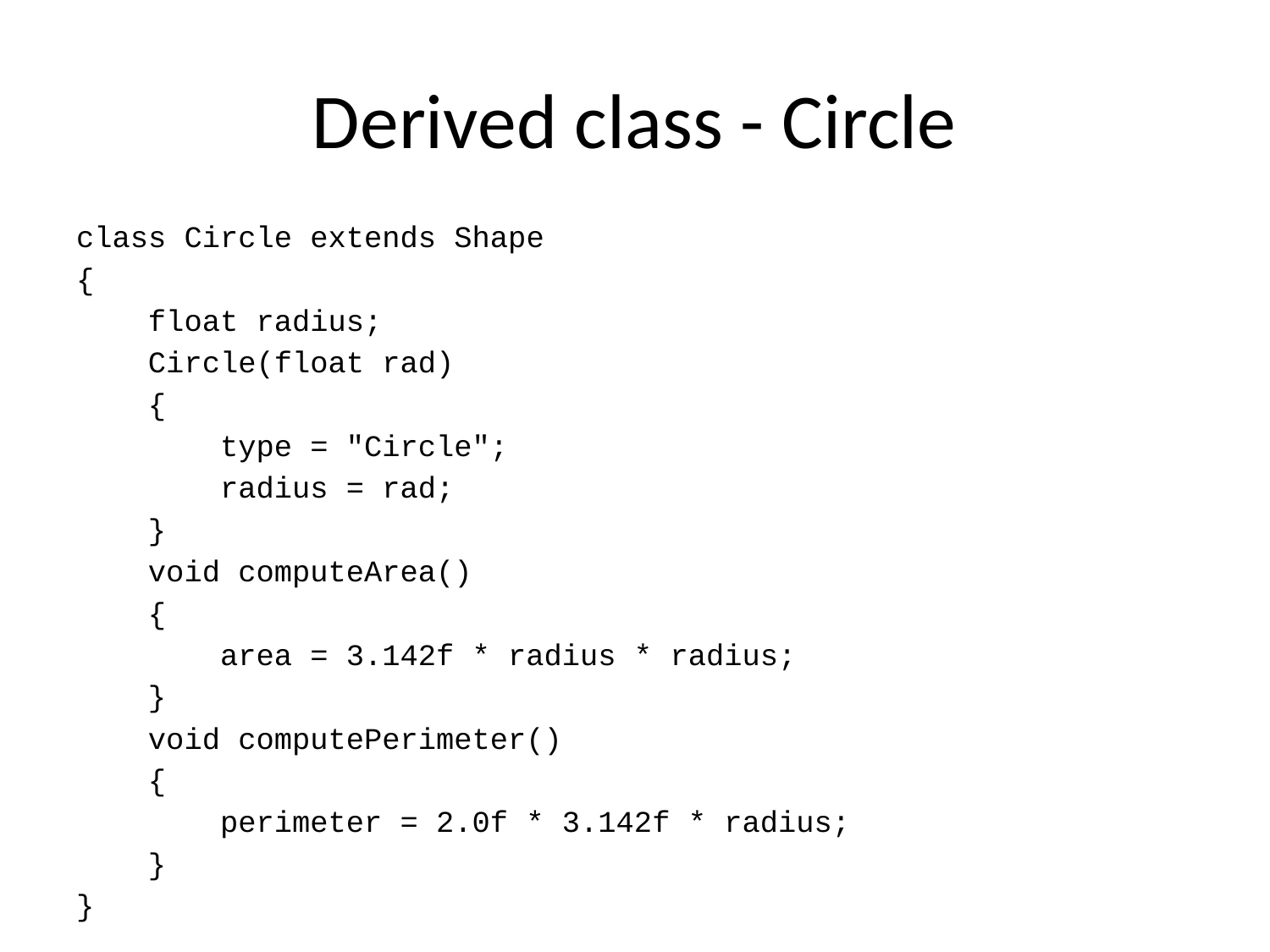

# Derived class - Circle
class Circle extends Shape
{
    float radius;
    Circle(float rad)
    {
        type = "Circle";
        radius = rad;
    }
    void computeArea()
    {
        area = 3.142f * radius * radius;
    }
    void computePerimeter()
    {
        perimeter = 2.0f * 3.142f * radius;
    }
}